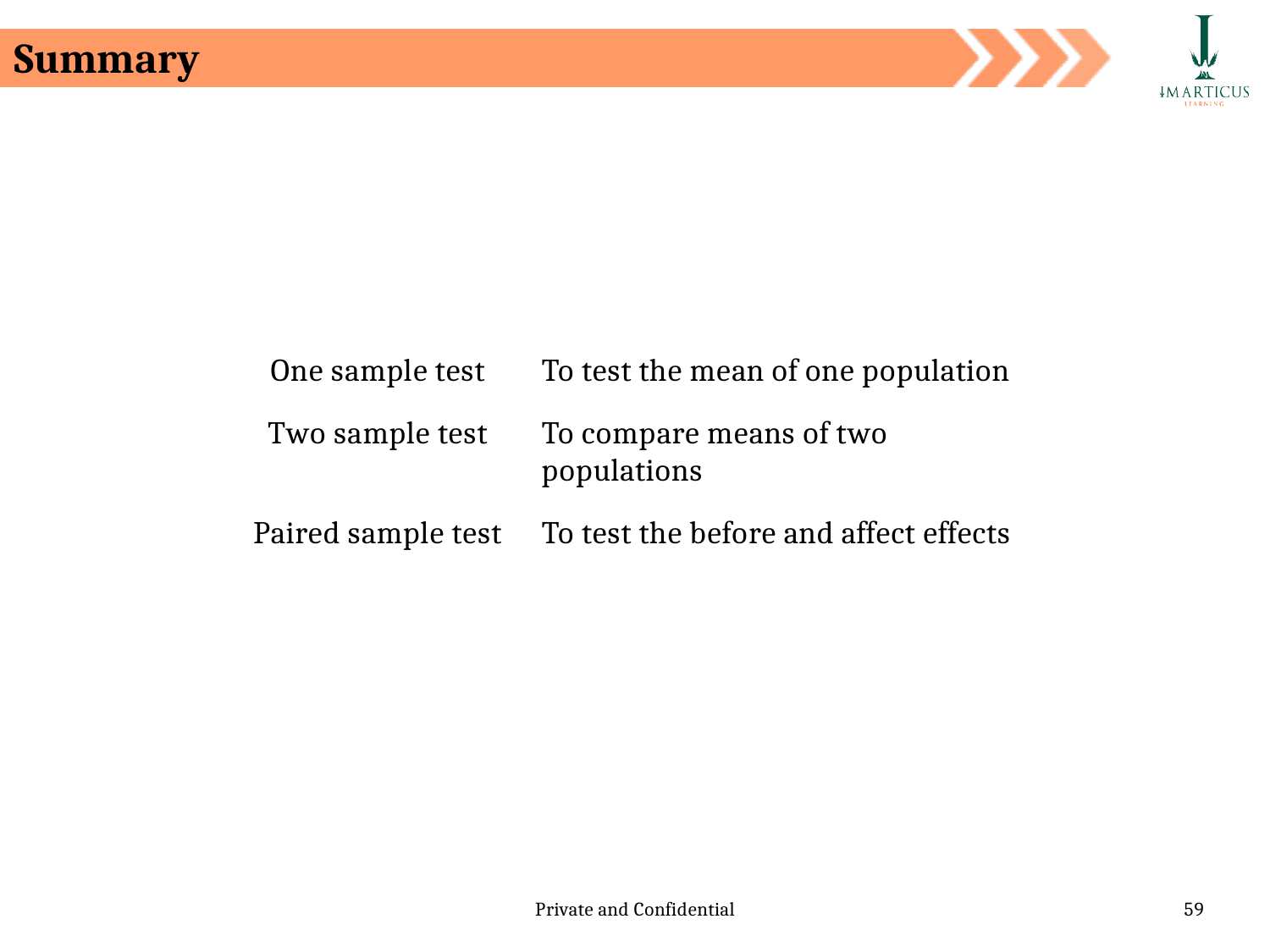

# Summary
| One sample test | To test the mean of one population |
| --- | --- |
| Two sample test | To compare means of two populations |
| Paired sample test | To test the before and affect effects |